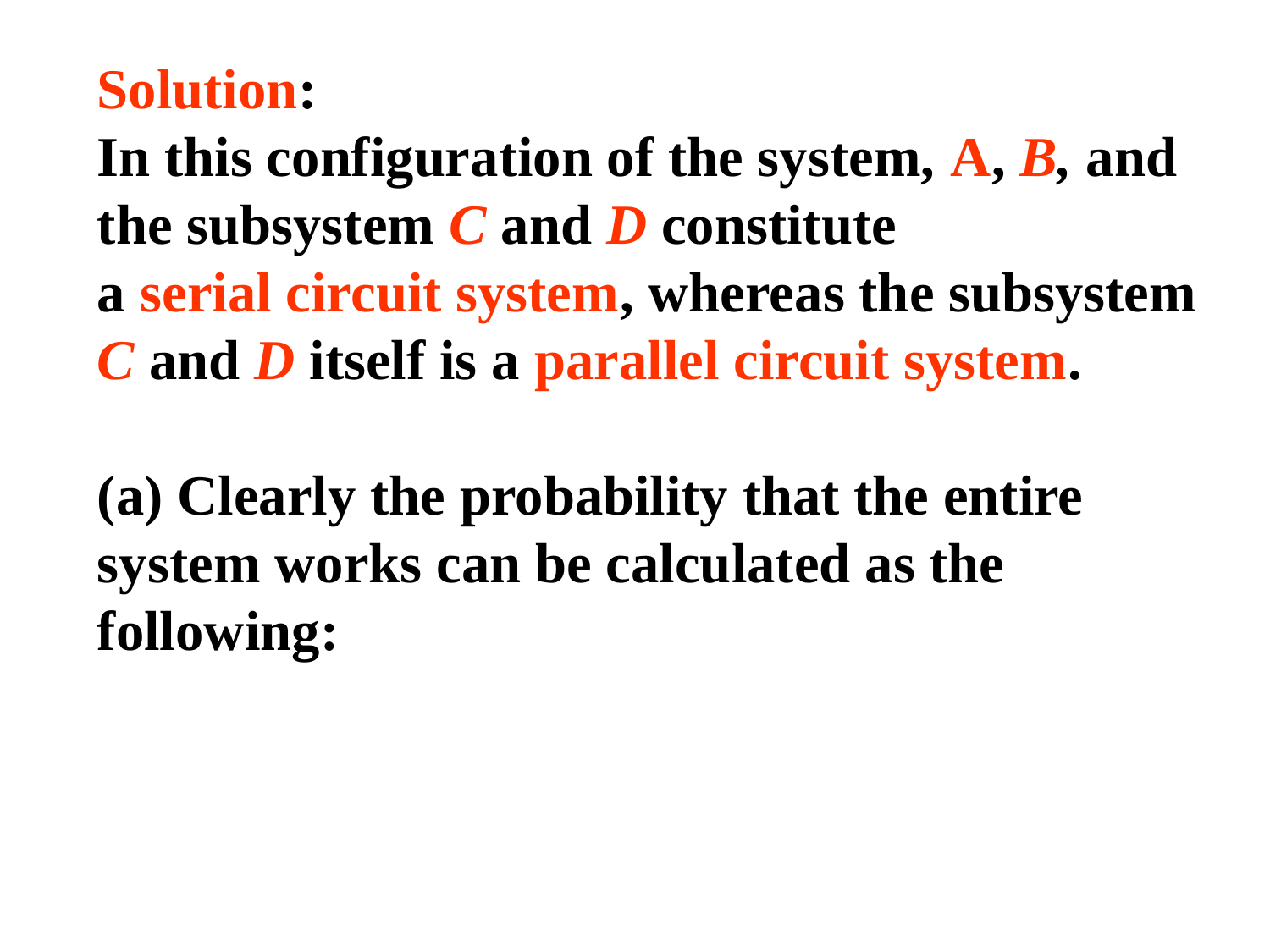

Solution:
In this configuration of the system, A, B, and the subsystem C and D constitute
a serial circuit system, whereas the subsystem C and D itself is a parallel circuit system.

(a) Clearly the probability that the entire system works can be calculated as the following: